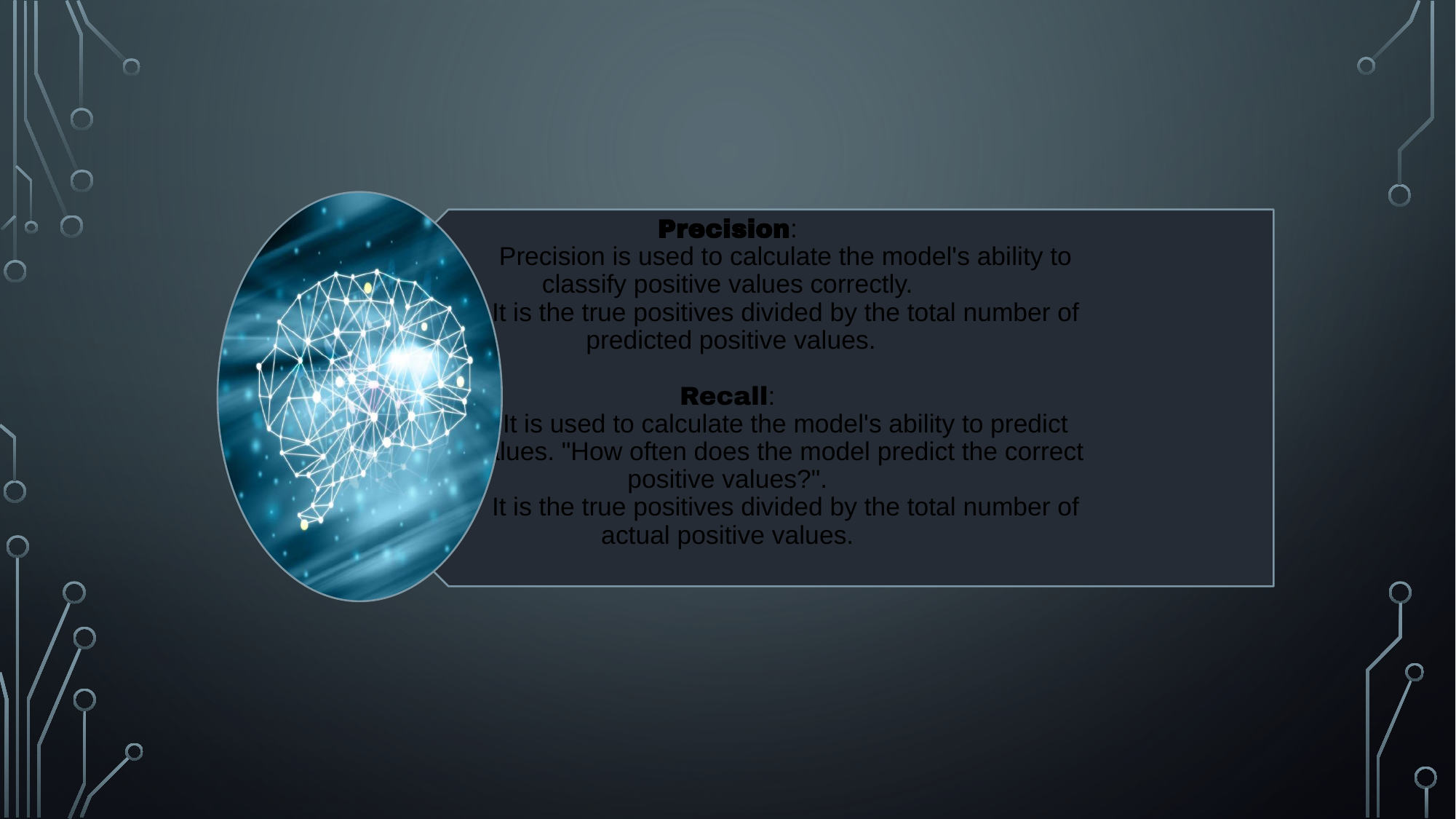

Precision:
	Precision is used to calculate the model's ability to classify positive values correctly.
	It is the true positives divided by the total number of predicted positive values.
Recall:
	It is used to calculate the model's ability to predict positive values. "How often does the model predict the correct positive values?".
	It is the true positives divided by the total number of actual positive values.